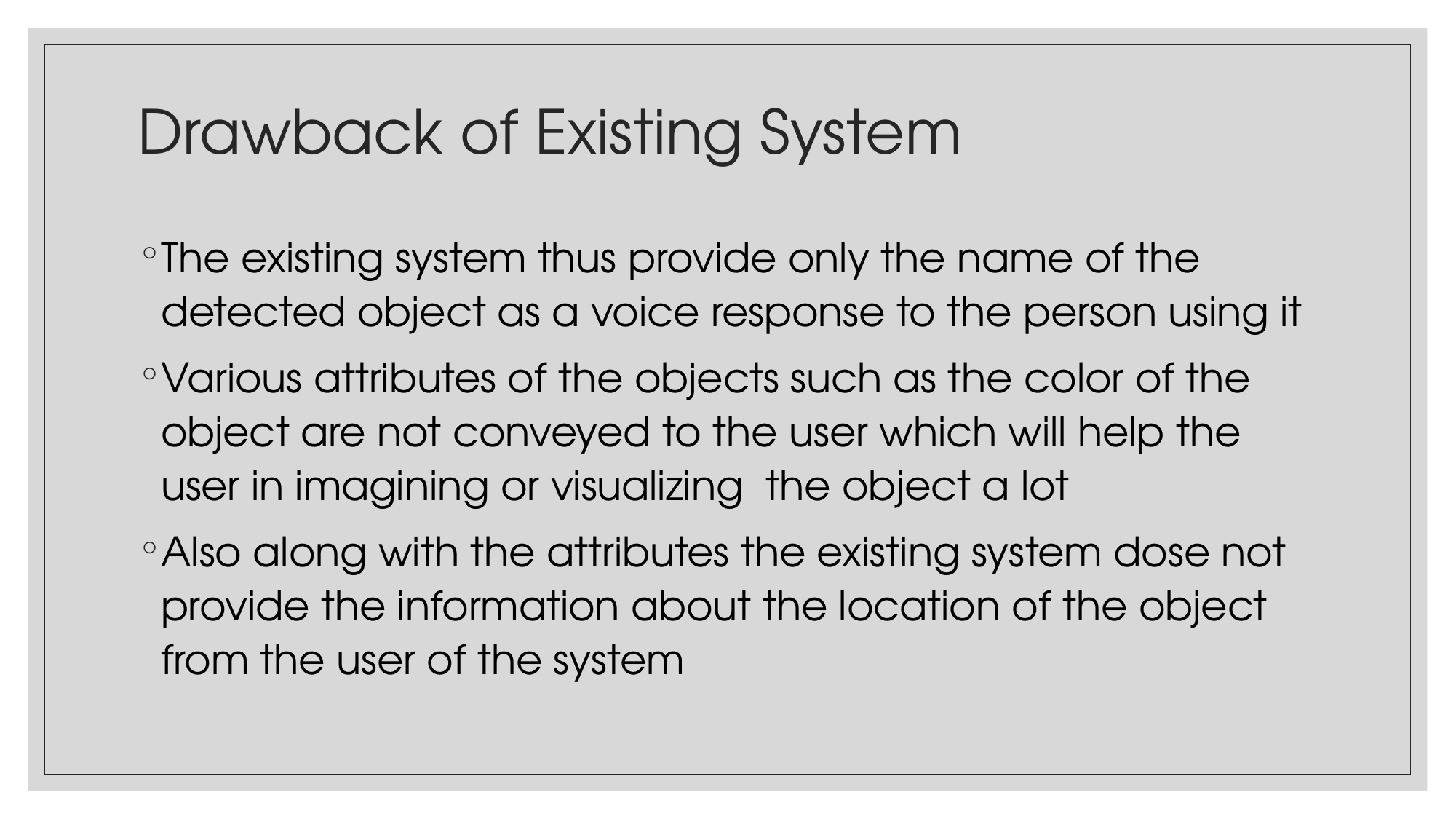

# Drawback of Existing System
The existing system thus provide only the name of the detected object as a voice response to the person using it
Various attributes of the objects such as the color of the object are not conveyed to the user which will help the user in imagining or visualizing  the object a lot
Also along with the attributes the existing system dose not provide the information about the location of the object from the user of the system